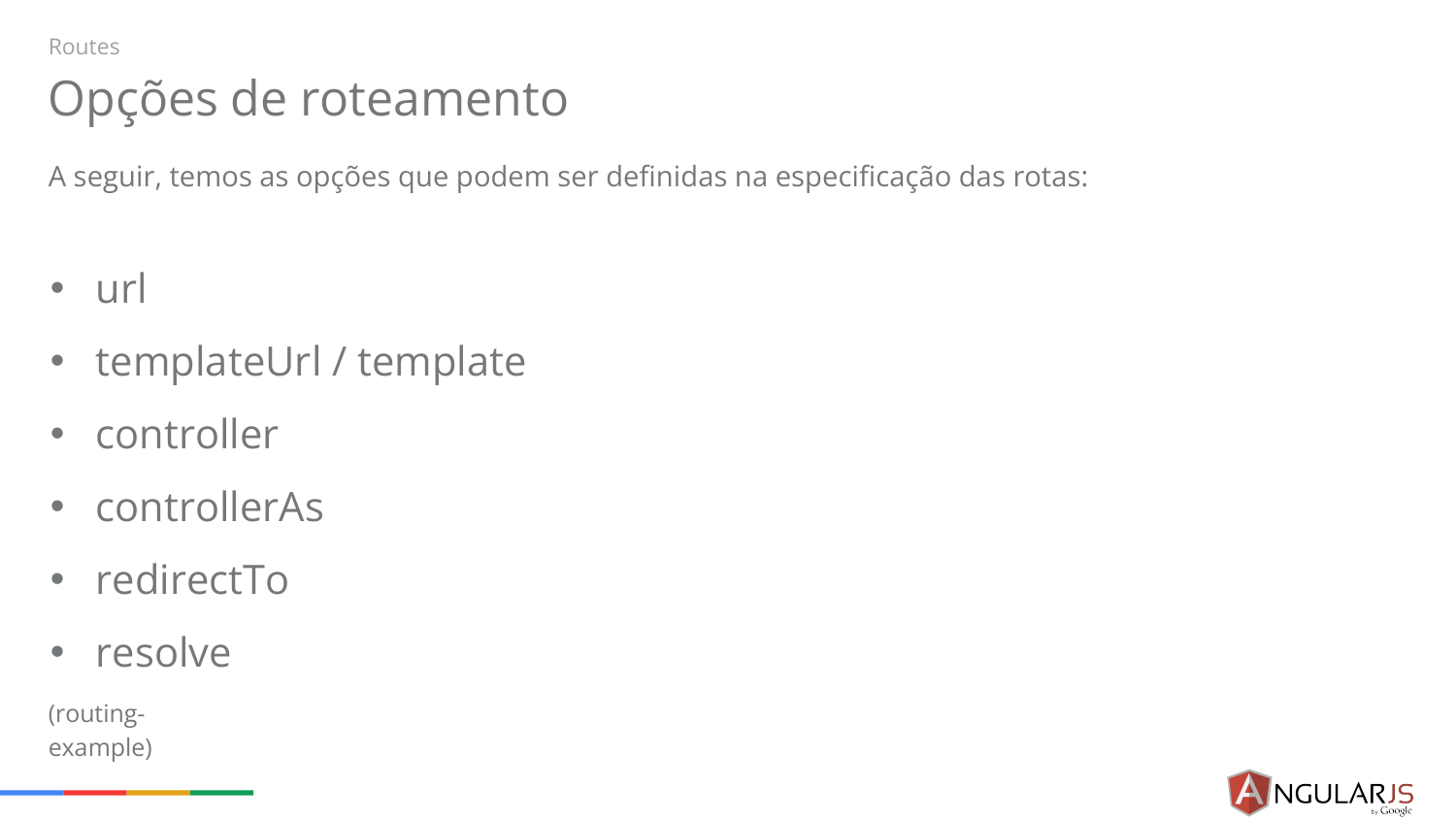

Routes
# Opções de roteamento
A seguir, temos as opções que podem ser definidas na especificação das rotas:
url
templateUrl / template
controller
controllerAs
redirectTo
resolve
(routing-example)